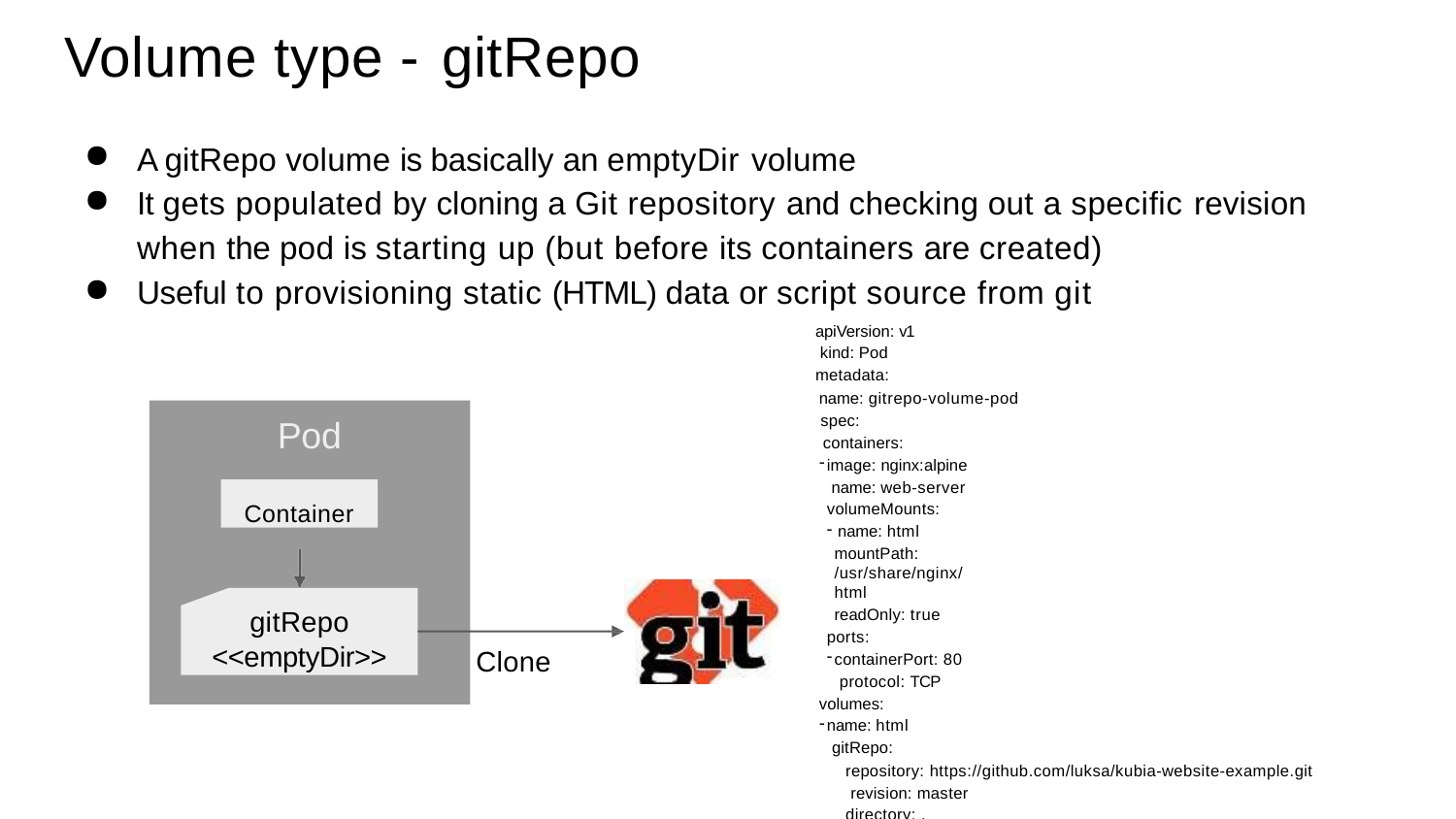

# Volume type - gitRepo
A gitRepo volume is basically an emptyDir volume
It gets populated by cloning a Git repository and checking out a specific revision
when the pod is starting up (but before its containers are created)
Useful to provisioning static (HTML) data or script source from git
apiVersion: v1  kind: Pod  metadata:
name: gitrepo-volume-pod  spec:
containers:
image: nginx:alpine  name: web-server  volumeMounts:
name: html
mountPath: /usr/share/nginx/html
readOnly: true
ports:
containerPort: 80  protocol: TCP
volumes:
name: html  gitRepo:
repository: https://github.com/luksa/kubia-website-example.git  revision: master
directory: .

Pod
Container

gitRepo
<<emptyDir>>

Clone